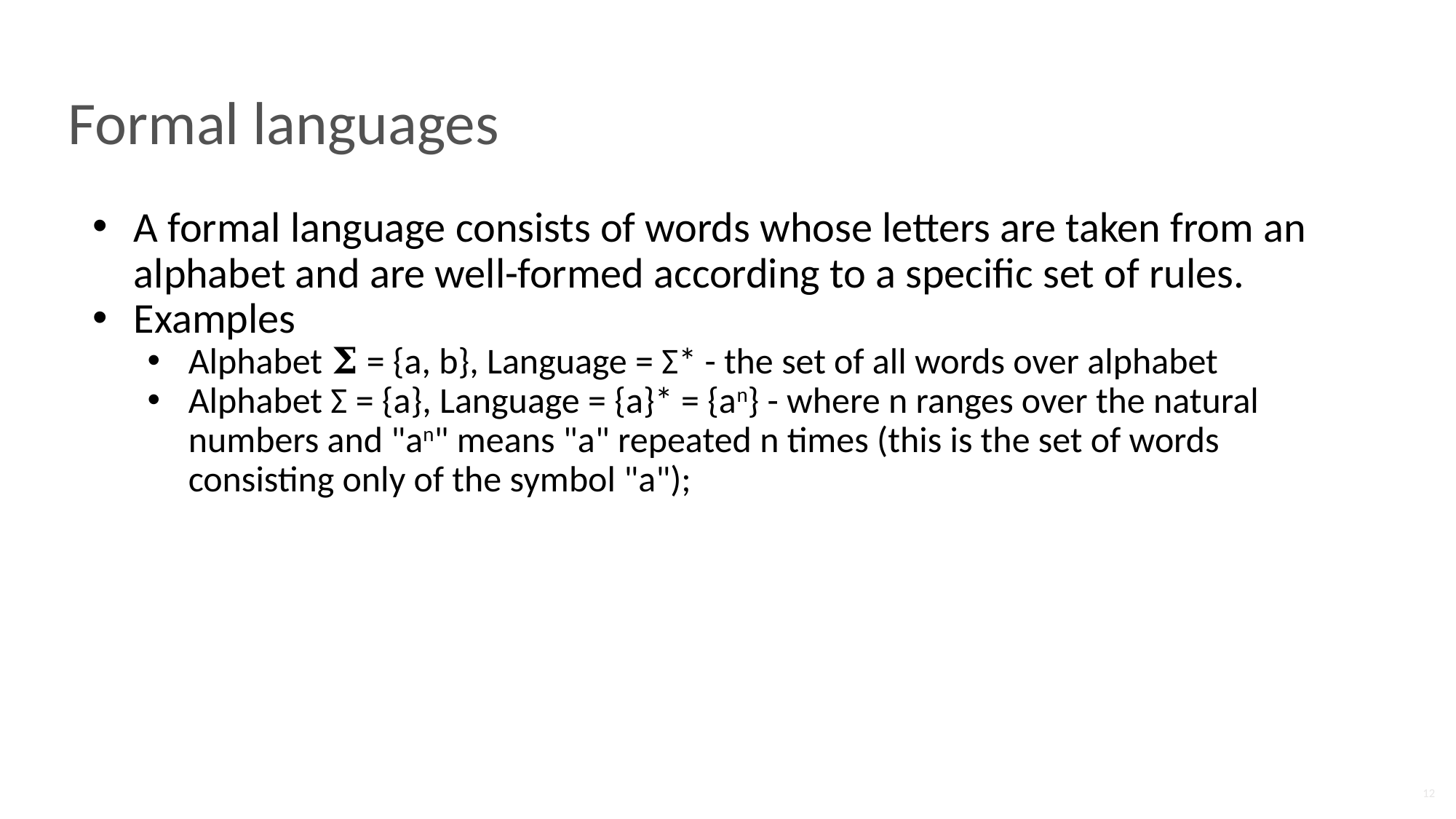

# Formal languages
A formal language consists of words whose letters are taken from an alphabet and are well-formed according to a specific set of rules.
Examples
Alphabet 𝚺 = {a, b}, Language = Σ* - the set of all words over alphabet
Alphabet Σ = {a}, Language = {a}* = {an} - where n ranges over the natural numbers and "an" means "a" repeated n times (this is the set of words consisting only of the symbol "a");